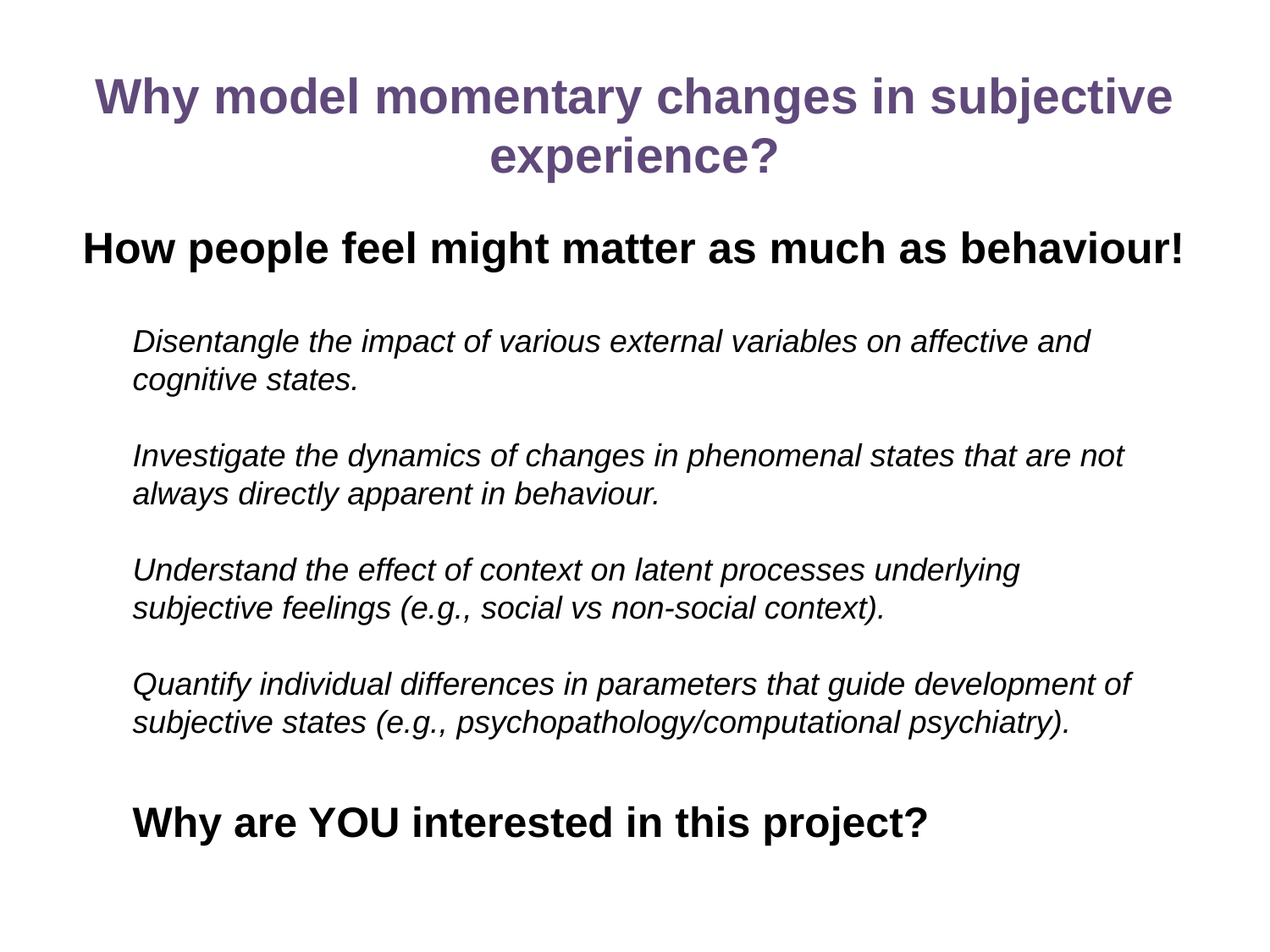

Why model momentary changes in subjective experience?

How people feel might matter as much as behaviour!
Disentangle the impact of various external variables on affective and cognitive states.

Investigate the dynamics of changes in phenomenal states that are not always directly apparent in behaviour.

Understand the effect of context on latent processes underlying subjective feelings (e.g., social vs non-social context).

Quantify individual differences in parameters that guide development of subjective states (e.g., psychopathology/computational psychiatry).

Why are YOU interested in this project?